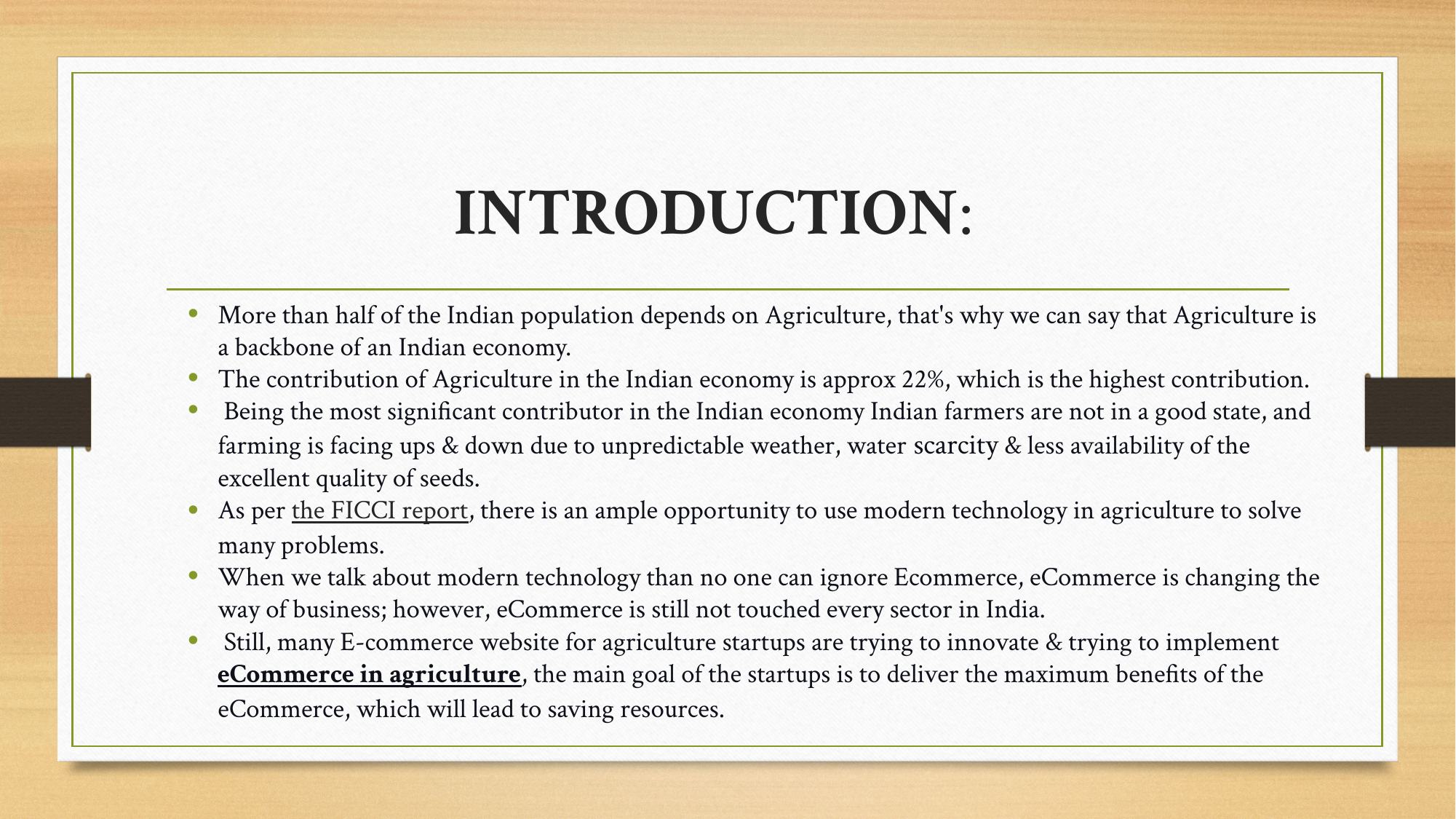

# INTRODUCTION:
More than half of the Indian population depends on Agriculture, that's why we can say that Agriculture is a backbone of an Indian economy.
The contribution of Agriculture in the Indian economy is approx 22%, which is the highest contribution.
 Being the most significant contributor in the Indian economy Indian farmers are not in a good state, and farming is facing ups & down due to unpredictable weather, water scarcity & less availability of the excellent quality of seeds.
As per the FICCI report, there is an ample opportunity to use modern technology in agriculture to solve many problems.
When we talk about modern technology than no one can ignore Ecommerce, eCommerce is changing the way of business; however, eCommerce is still not touched every sector in India.
 Still, many E-commerce website for agriculture startups are trying to innovate & trying to implement eCommerce in agriculture, the main goal of the startups is to deliver the maximum benefits of the eCommerce, which will lead to saving resources.